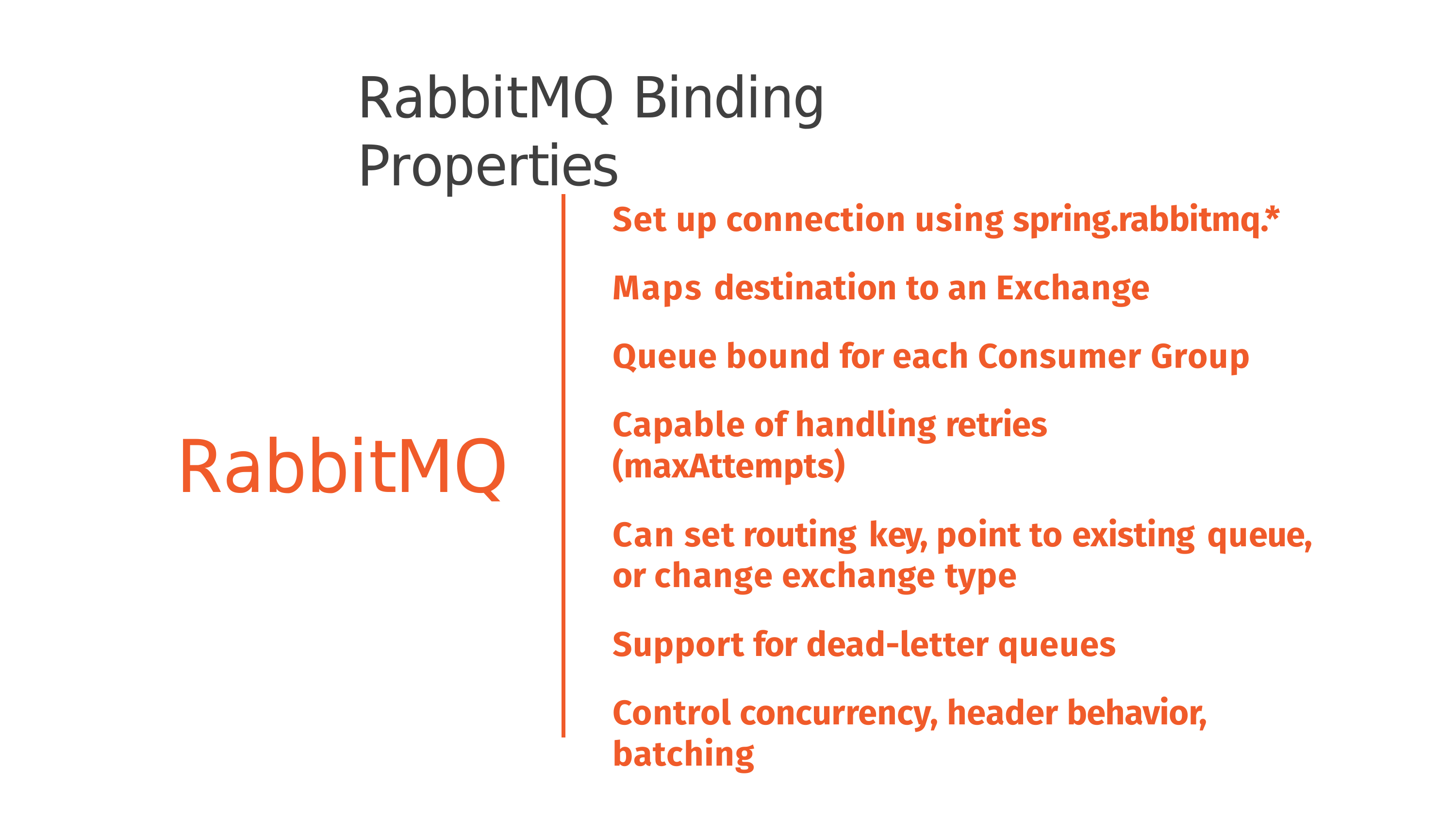

# RabbitMQ Binding Properties

Set up connection using spring.rabbitmq.*
Maps destination to an Exchange  Queue bound for each Consumer Group
Capable of handling retries (maxAttempts)
Can set routing key, point to existing queue,  or change exchange type
Support for dead-letter queues
Control concurrency, header behavior,  batching
RabbitMQ
20